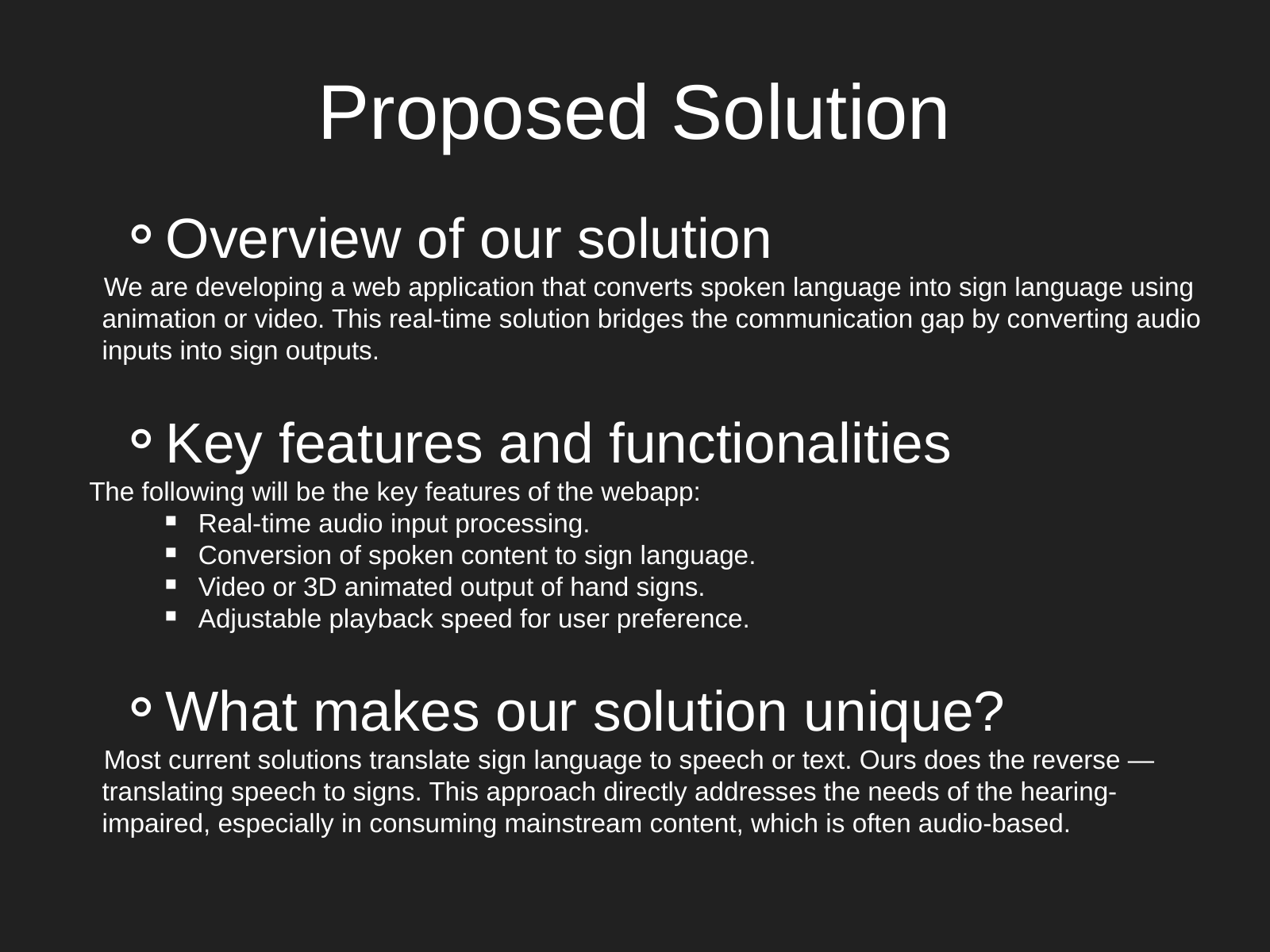

Proposed Solution
Overview of our solution
  We are developing a web application that converts spoken language into sign language using animation or video. This real-time solution bridges the communication gap by converting audio inputs into sign outputs.

Key features and functionalities
The following will be the key features of the webapp:
Real-time audio input processing.
Conversion of spoken content to sign language.
Video or 3D animated output of hand signs.
Adjustable playback speed for user preference.

What makes our solution unique?
  Most current solutions translate sign language to speech or text. Ours does the reverse — translating speech to signs. This approach directly addresses the needs of the hearing-impaired, especially in consuming mainstream content, which is often audio-based.